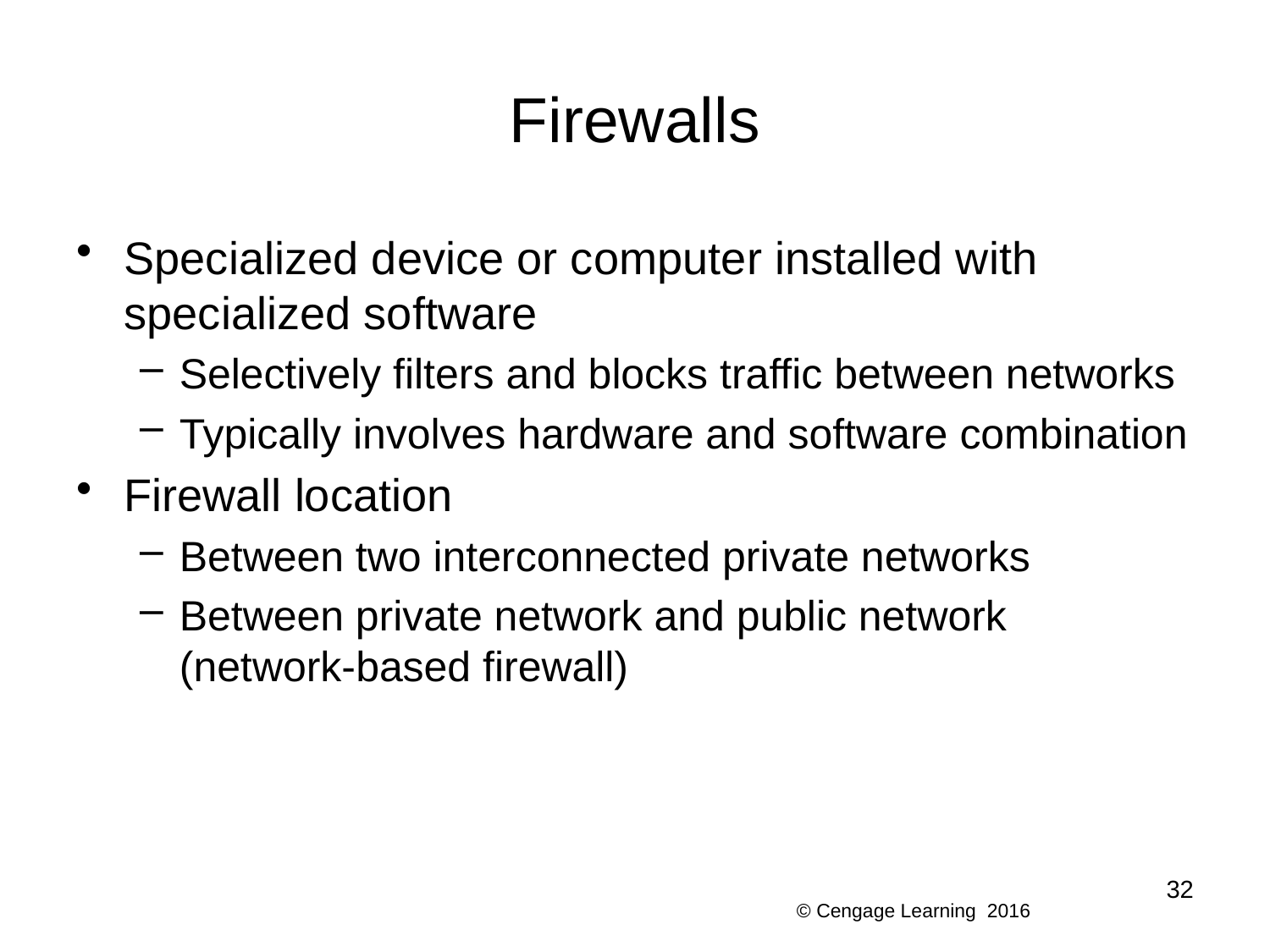

# Firewalls
Specialized device or computer installed with specialized software
Selectively filters and blocks traffic between networks
Typically involves hardware and software combination
Firewall location
Between two interconnected private networks
Between private network and public network (network-based firewall)

32